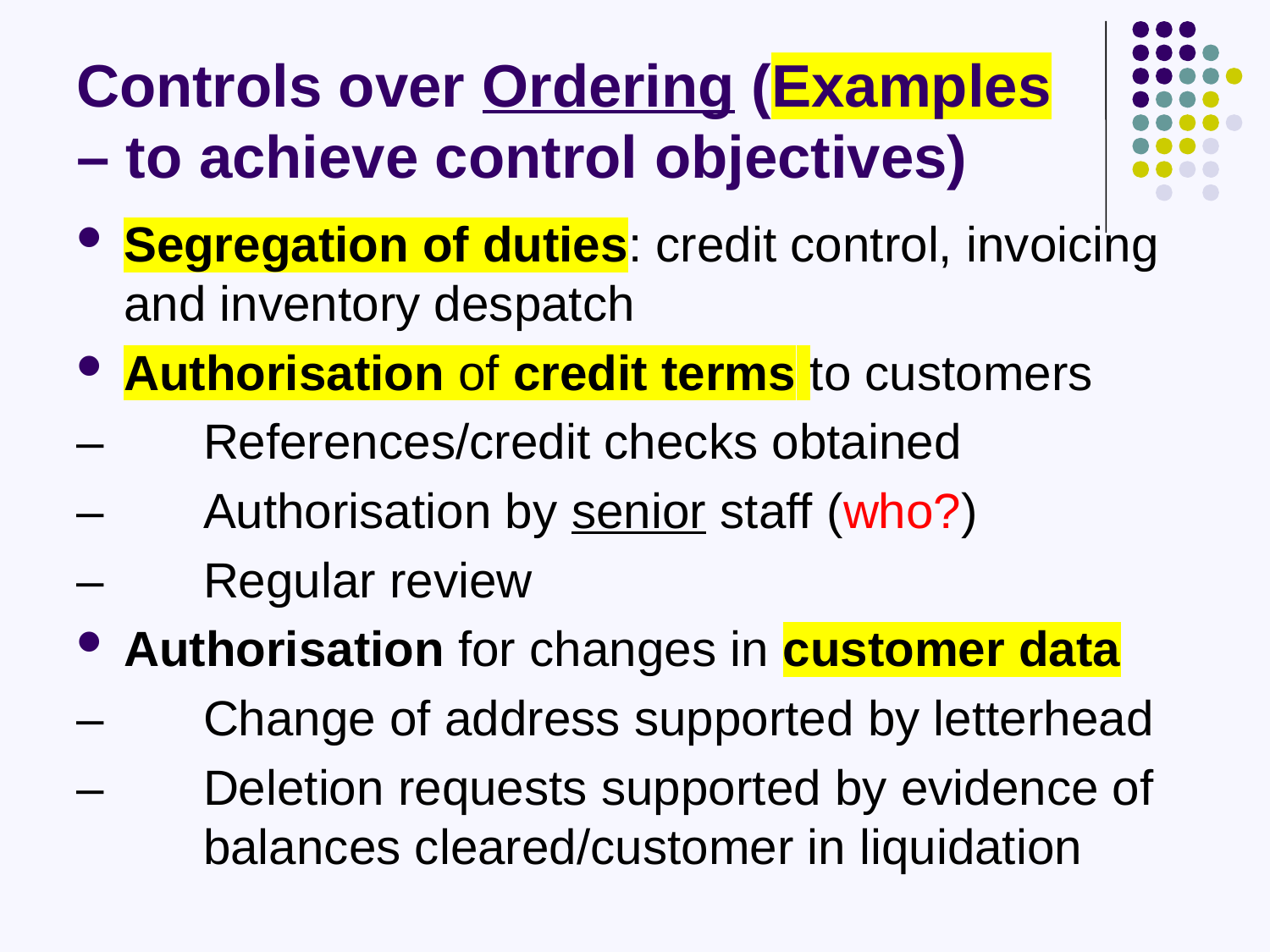

# Controls over Ordering (Examples – to achieve control objectives)
Segregation of duties: credit control, invoicing and inventory despatch
Authorisation of credit terms to customers
–	References/credit checks obtained
–	Authorisation by senior staff (who?)
–	Regular review
Authorisation for changes in customer data
–	Change of address supported by letterhead
–	Deletion requests supported by evidence of 	balances cleared/customer in liquidation